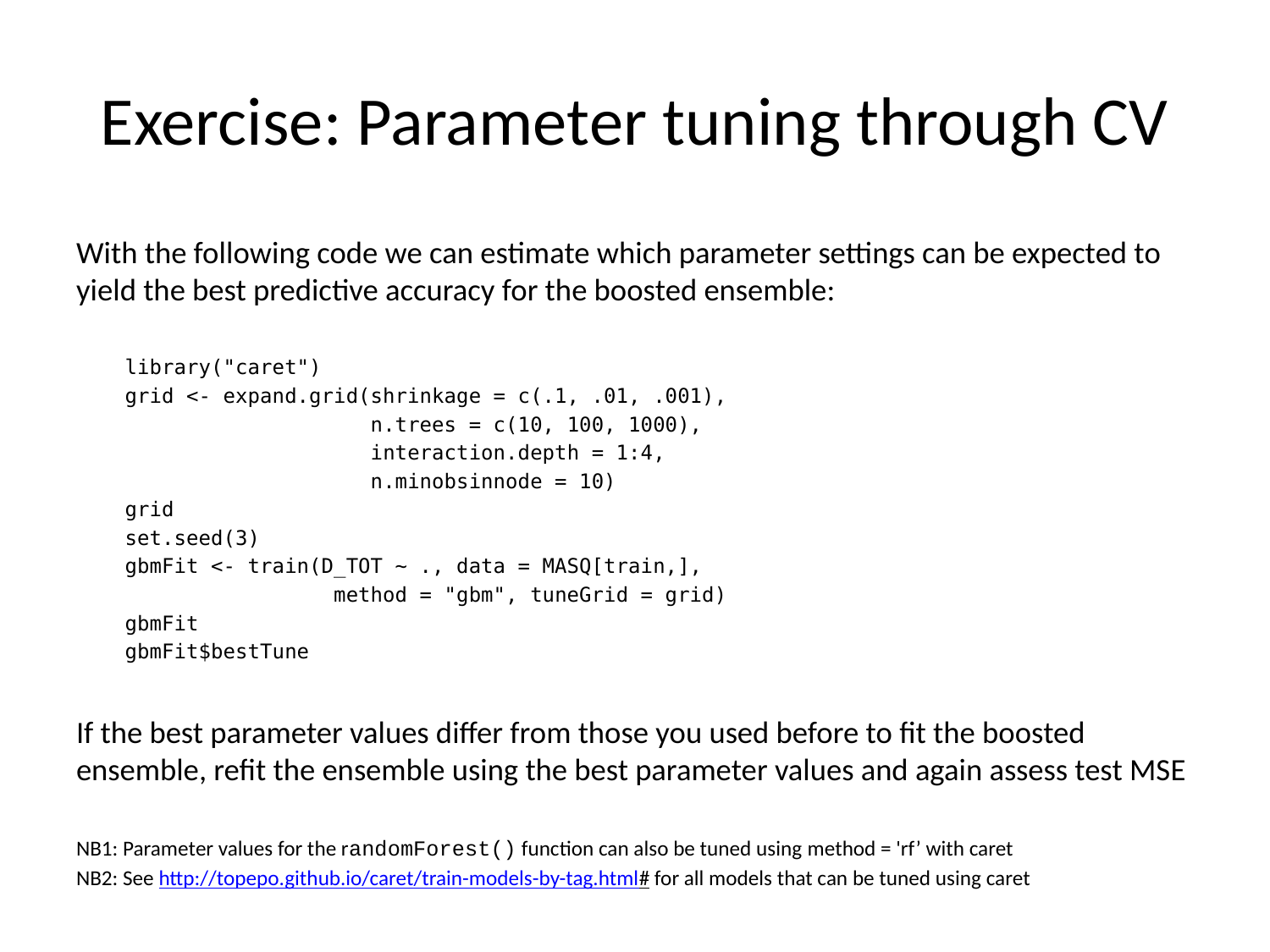

# Exercise: Parameter tuning through CV
With the following code we can estimate which parameter settings can be expected to yield the best predictive accuracy for the boosted ensemble:

library("caret")
grid <- expand.grid(shrinkage = c(.1, .01, .001),
                    n.trees = c(10, 100, 1000),
                    interaction.depth = 1:4,
                    n.minobsinnode = 10)
grid
set.seed(3)
gbmFit <- train(D_TOT ~ ., data = MASQ[train,],
                 method = "gbm", tuneGrid = grid)
gbmFit
gbmFit$bestTune

If the best parameter values differ from those you used before to fit the boosted ensemble, refit the ensemble using the best parameter values and again assess test MSE

NB1: Parameter values for the randomForest() function can also be tuned using method = 'rf’ with caret
NB2: See http://topepo.github.io/caret/train-models-by-tag.html# for all models that can be tuned using caret